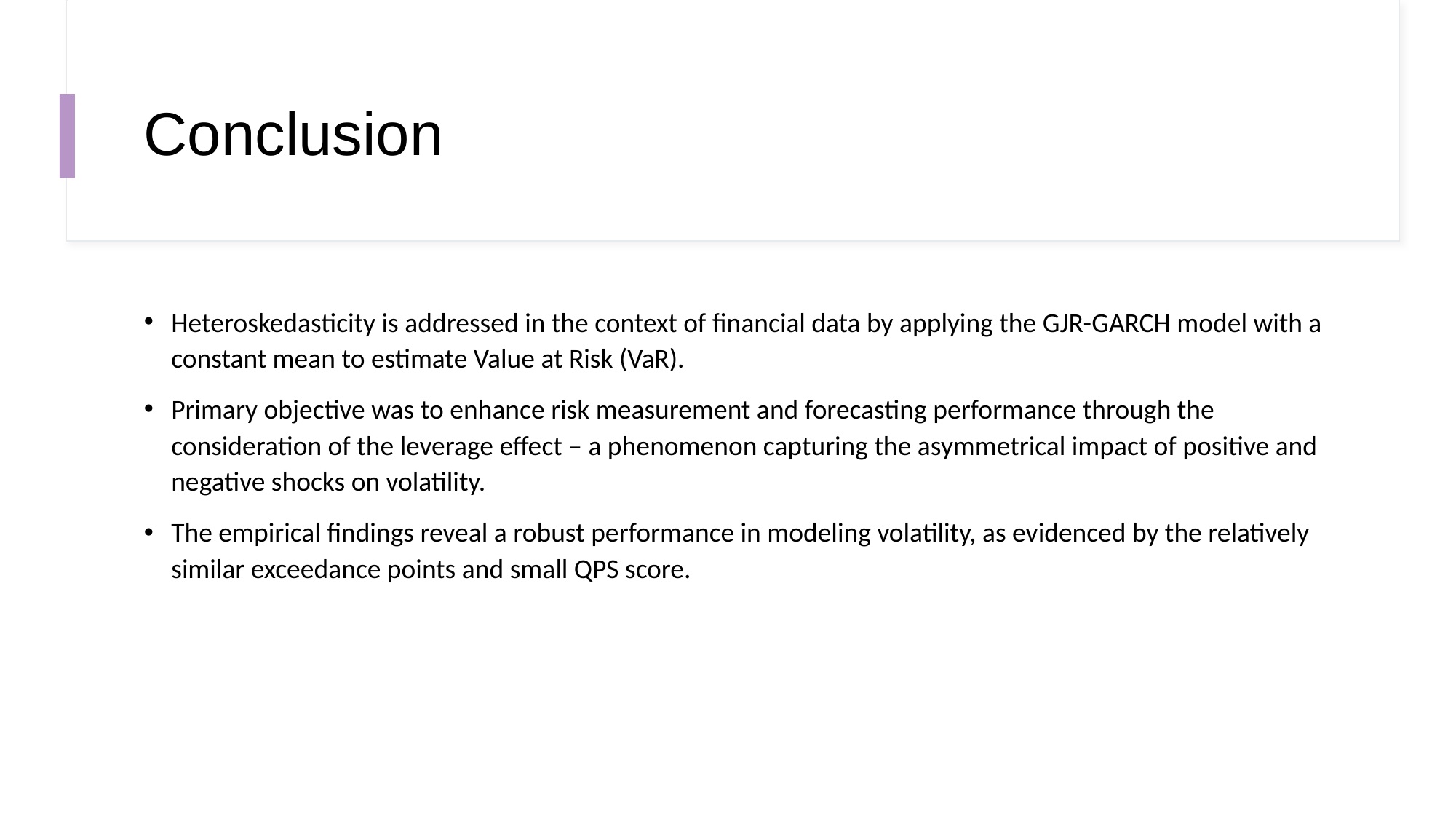

# Conclusion
Heteroskedasticity is addressed in the context of financial data by applying the GJR-GARCH model with a constant mean to estimate Value at Risk (VaR).
Primary objective was to enhance risk measurement and forecasting performance through the consideration of the leverage effect – a phenomenon capturing the asymmetrical impact of positive and negative shocks on volatility.
The empirical findings reveal a robust performance in modeling volatility, as evidenced by the relatively similar exceedance points and small QPS score.